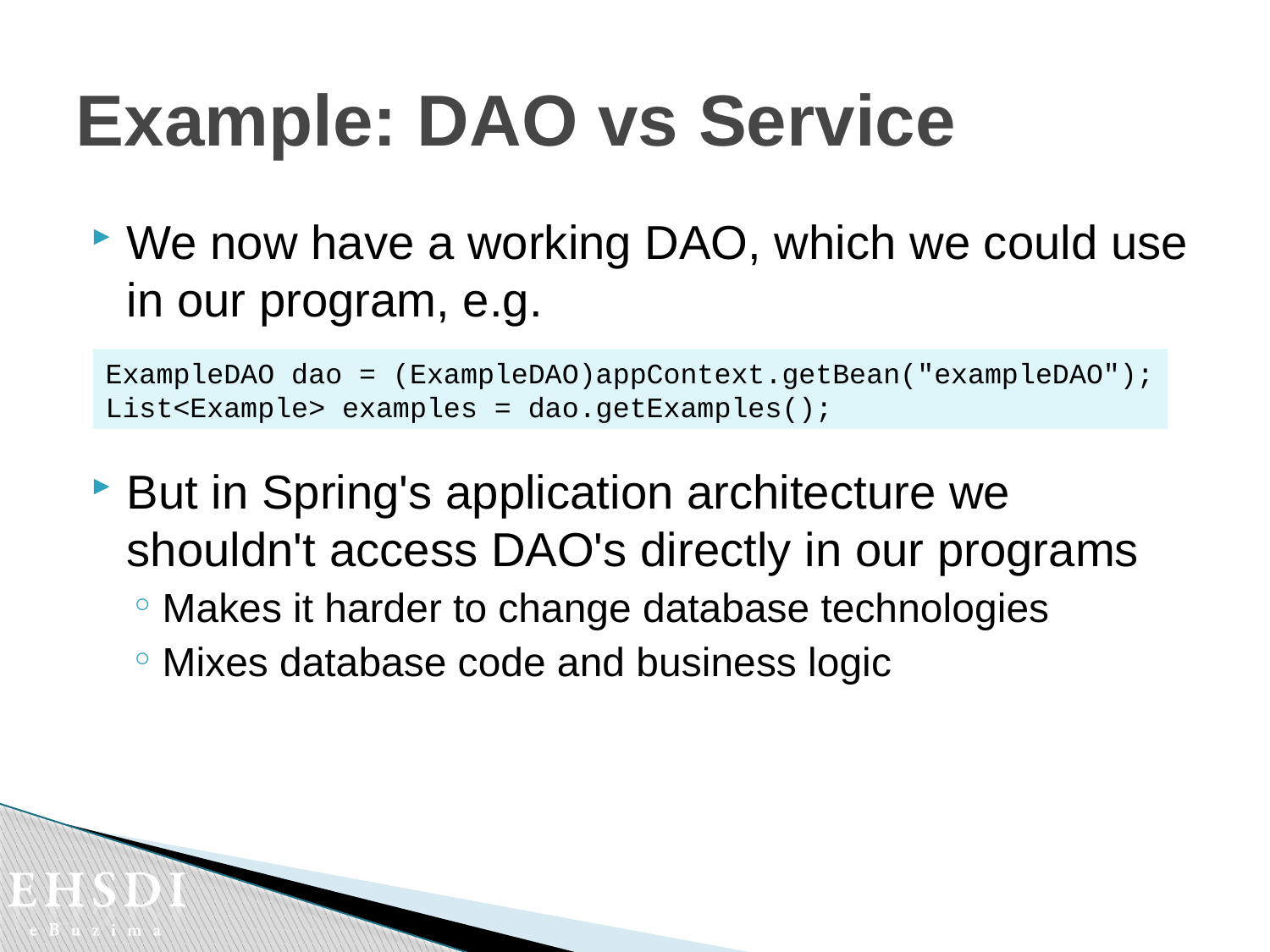

# Example: DAO vs Service
We now have a working DAO, which we could use in our program, e.g.

But in Spring's application architecture we shouldn't access DAO's directly in our programs
Makes it harder to change database technologies
Mixes database code and business logic
ExampleDAO dao = (ExampleDAO)appContext.getBean("exampleDAO");
List<Example> examples = dao.getExamples();